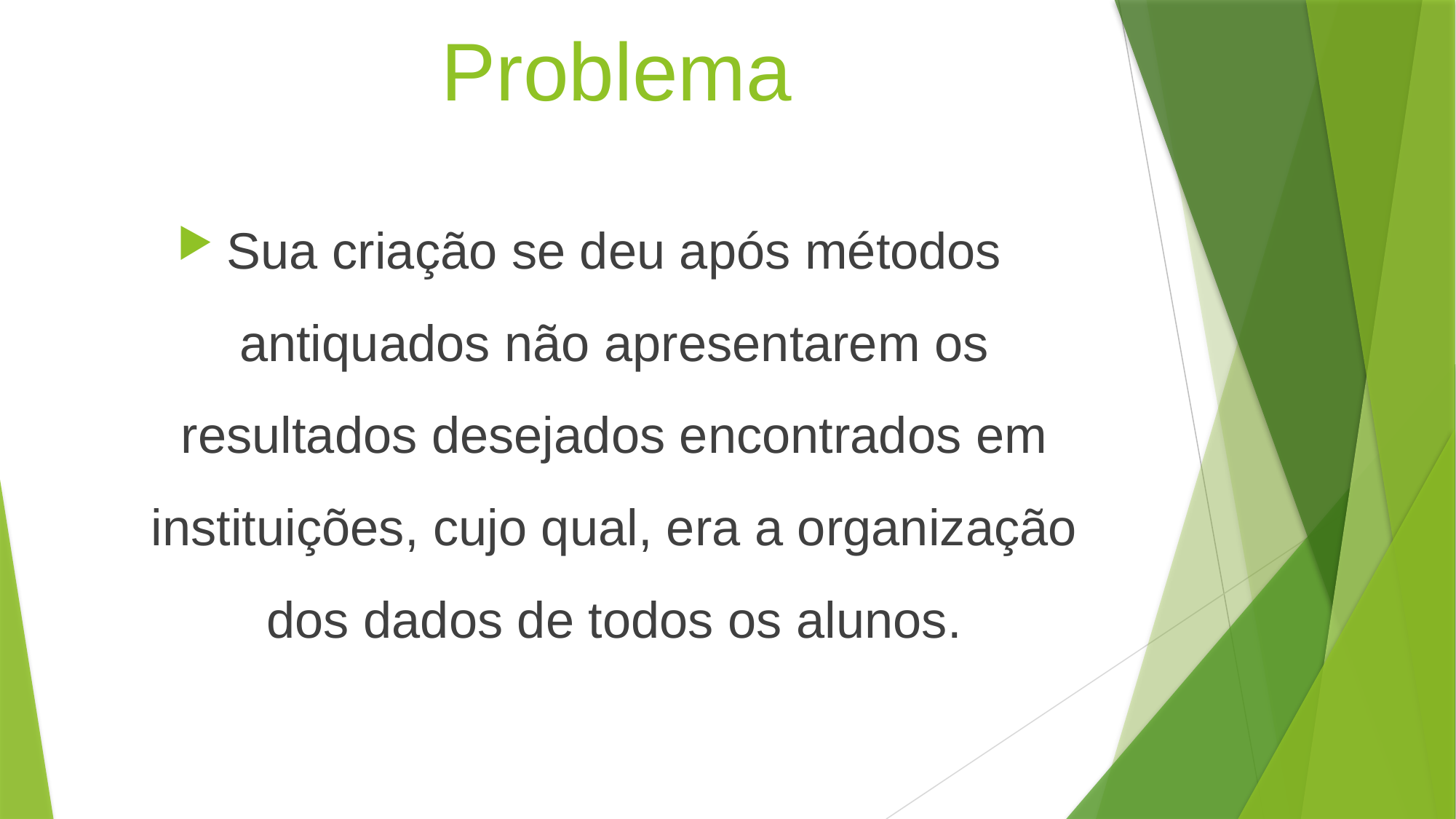

# Problema
Sua criação se deu após métodos antiquados não apresentarem os resultados desejados encontrados em instituições, cujo qual, era a organização dos dados de todos os alunos.